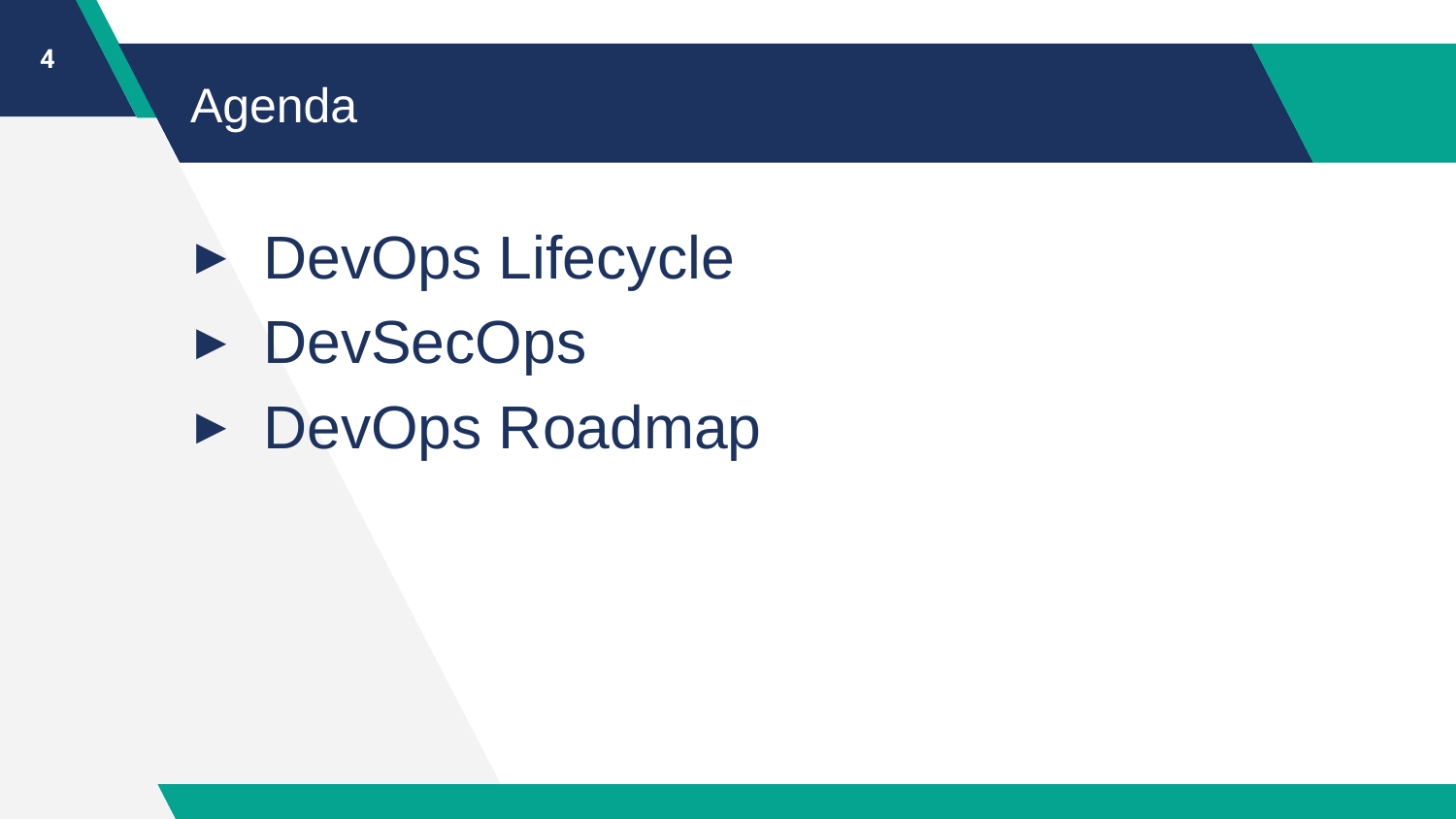

4
# Agenda
DevOps Lifecycle
DevSecOps
DevOps Roadmap